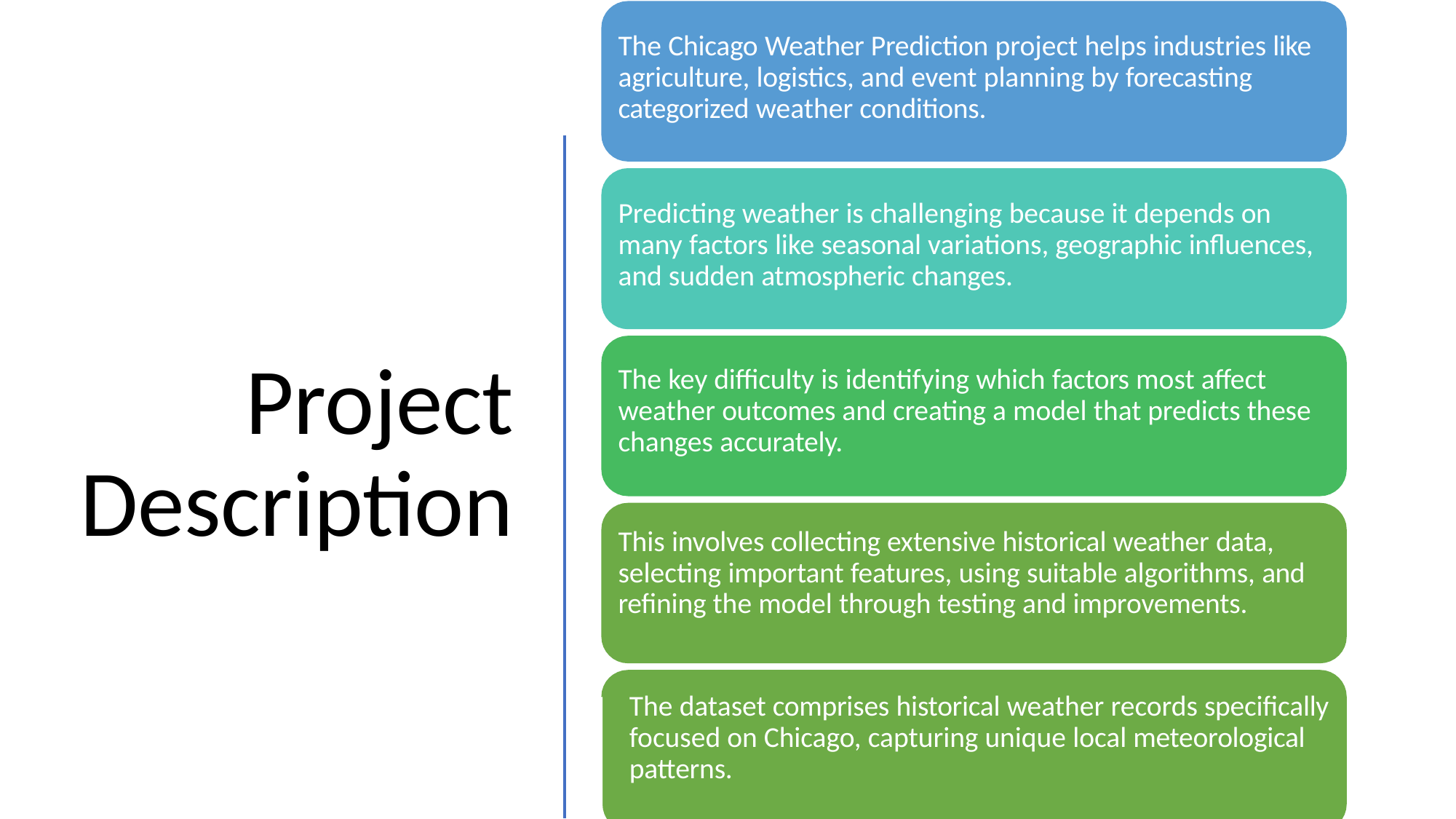

# The Chicago Weather Prediction project helps industries like agriculture, logistics, and event planning by forecasting categorized weather conditions.

Predicting weather is challenging because it depends on many factors like seasonal variations, geographic influences, and sudden atmospheric changes.

The key difficulty is identifying which factors most affect weather outcomes and creating a model that predicts these changes accurately.

This involves collecting extensive historical weather data, selecting important features, using suitable algorithms, and refining the model through testing and improvements.

The dataset comprises historical weather records specifically focused on Chicago, capturing unique local meteorological patterns.

Project Description